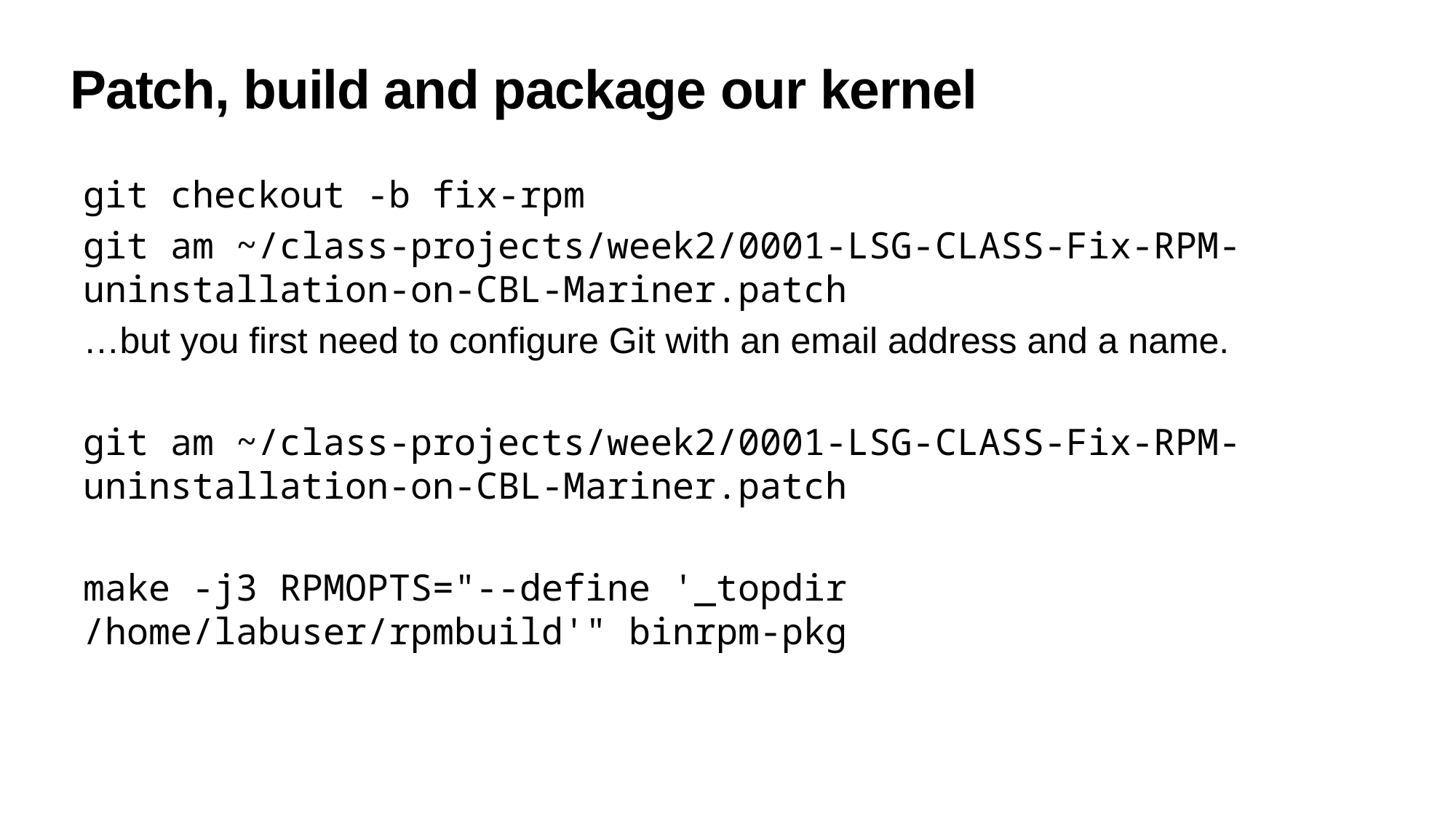

# Patch, build and package our kernel
git checkout -b fix-rpm
git am ~/class-projects/week2/0001-LSG-CLASS-Fix-RPM-uninstallation-on-CBL-Mariner.patch
…but you first need to configure Git with an email address and a name.

git am ~/class-projects/week2/0001-LSG-CLASS-Fix-RPM-uninstallation-on-CBL-Mariner.patch

make -j3 RPMOPTS="--define '_topdir /home/labuser/rpmbuild'" binrpm-pkg